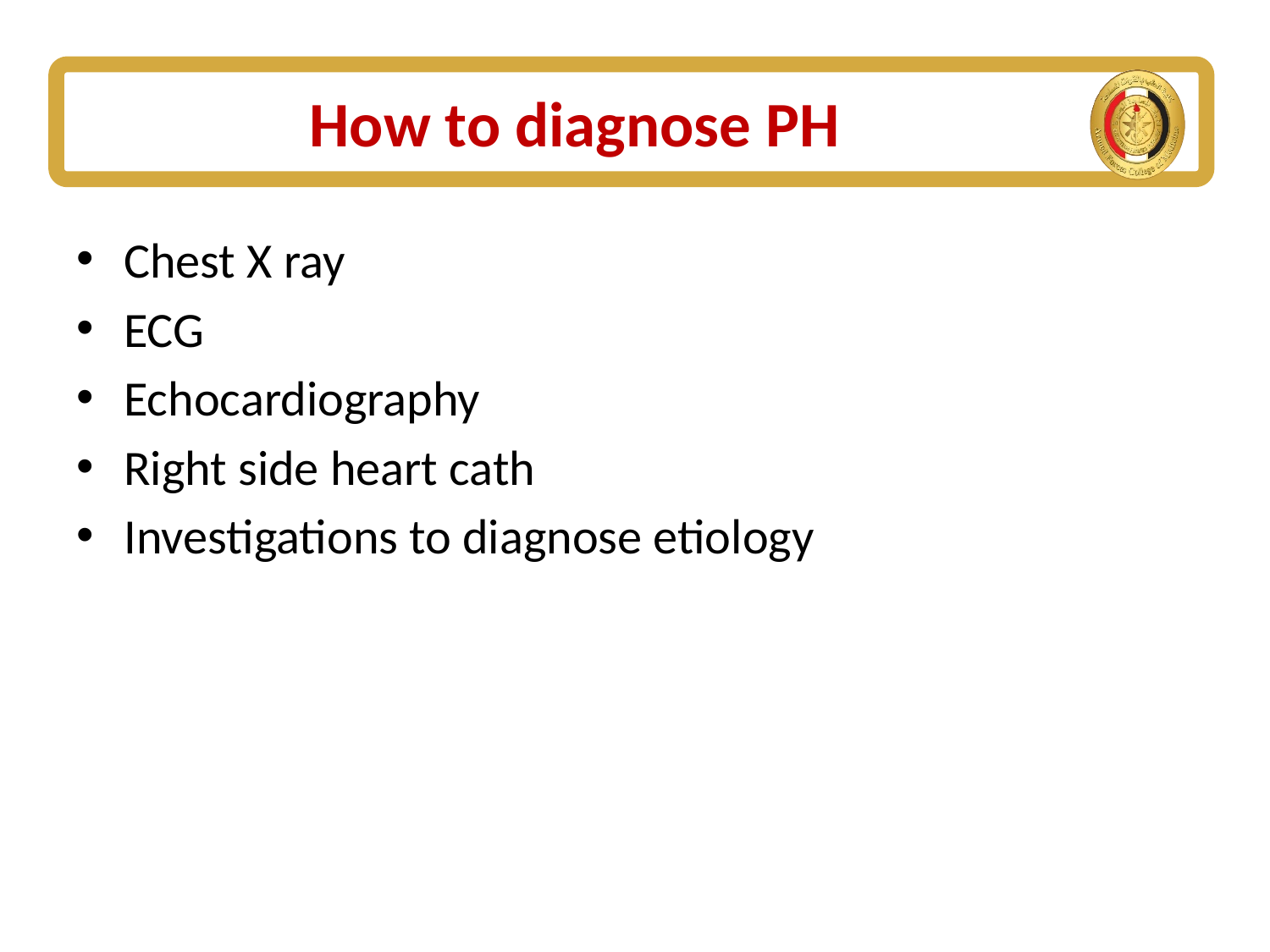

# How to diagnose PH
Chest X ray
ECG
Echocardiography
Right side heart cath
Investigations to diagnose etiology